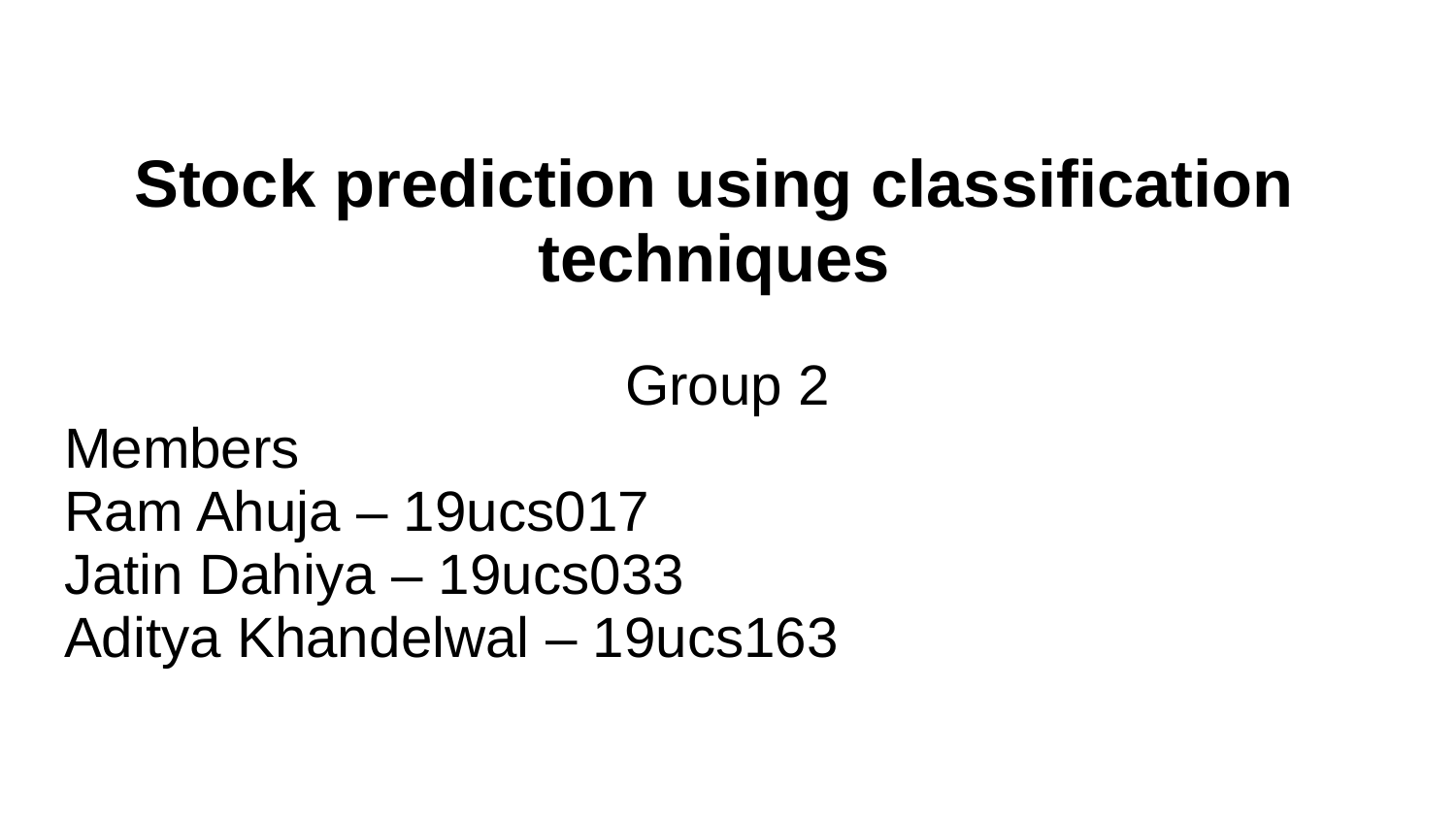

# Stock prediction using classification techniques
Group 2
Members
Ram Ahuja – 19ucs017
Jatin Dahiya – 19ucs033
Aditya Khandelwal – 19ucs163